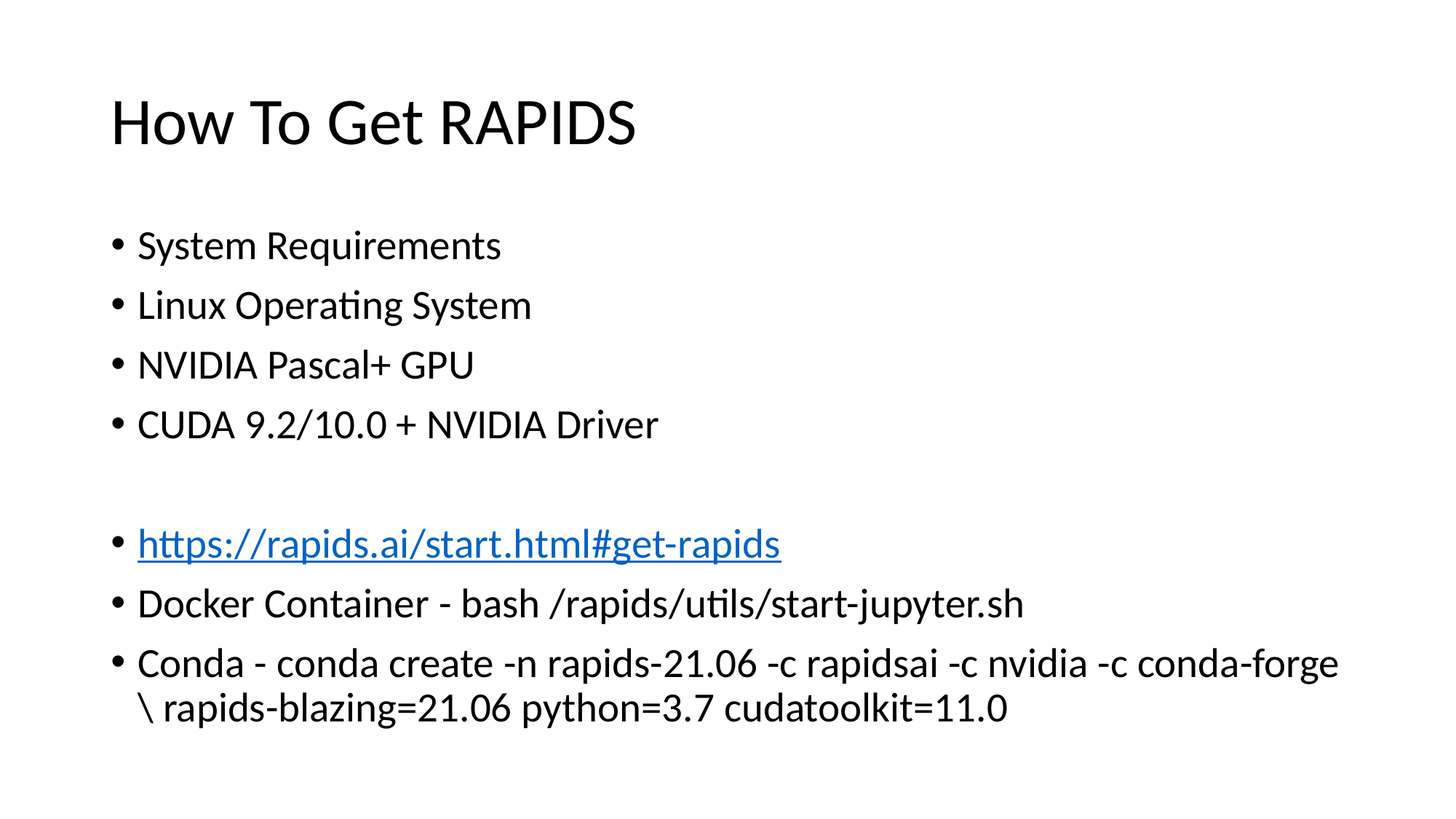

# How To Get RAPIDS
System Requirements
Linux Operating System
NVIDIA Pascal+ GPU
CUDA 9.2/10.0 + NVIDIA Driver

https://rapids.ai/start.html#get-rapids
Docker Container - bash /rapids/utils/start-jupyter.sh
Conda - conda create -n rapids-21.06 -c rapidsai -c nvidia -c conda-forge \ rapids-blazing=21.06 python=3.7 cudatoolkit=11.0